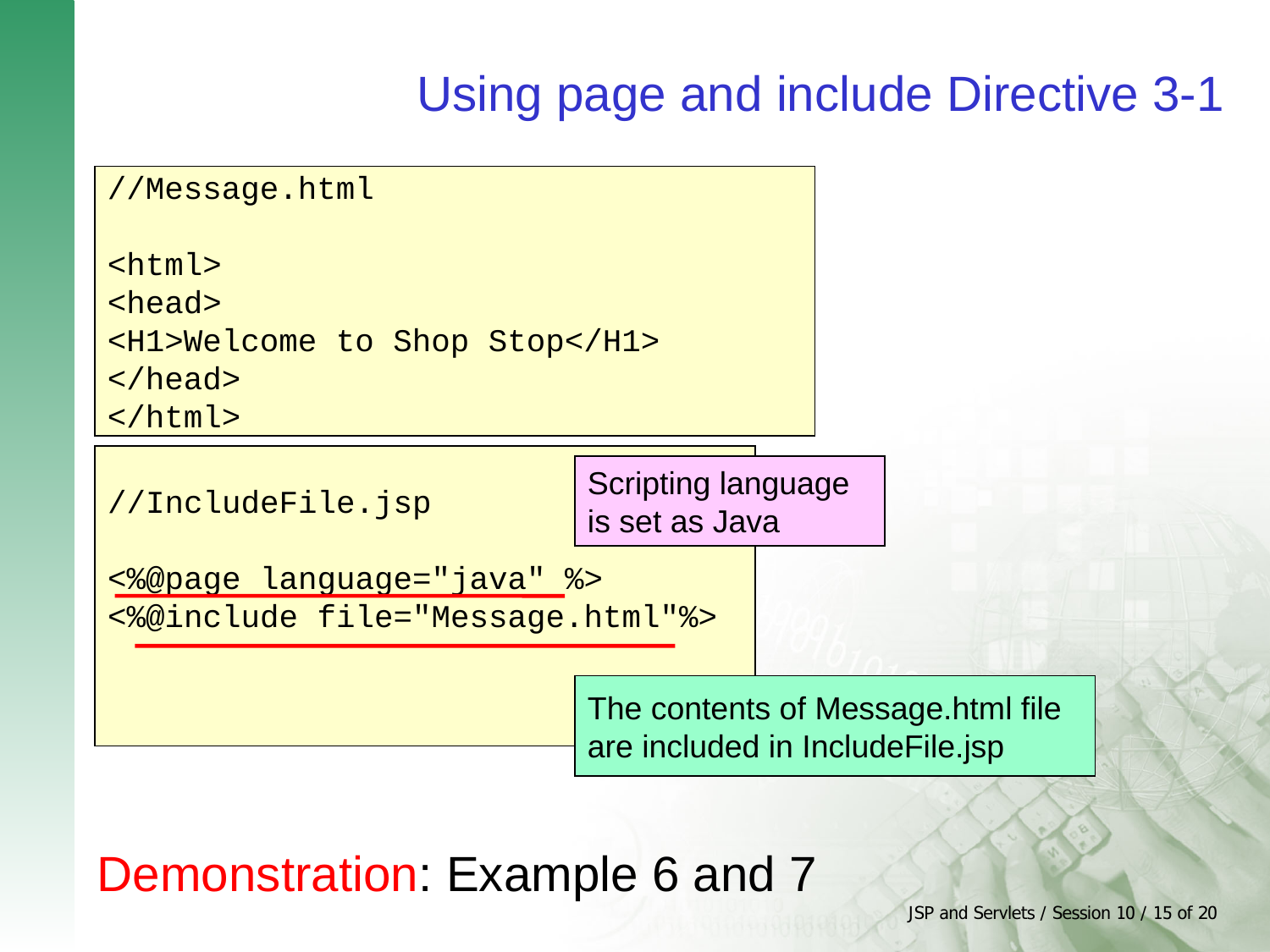

# Using page and include Directive 3-1
//Message.html

<html>
<head>
<H1>Welcome to Shop Stop</H1>
</head>
</html>
//IncludeFile.jsp

<%@page language="java" %>
<%@include file="Message.html"%>

Scripting language
is set as Java

The contents of Message.html file
are included in IncludeFile.jsp
Demonstration: Example 6 and 7